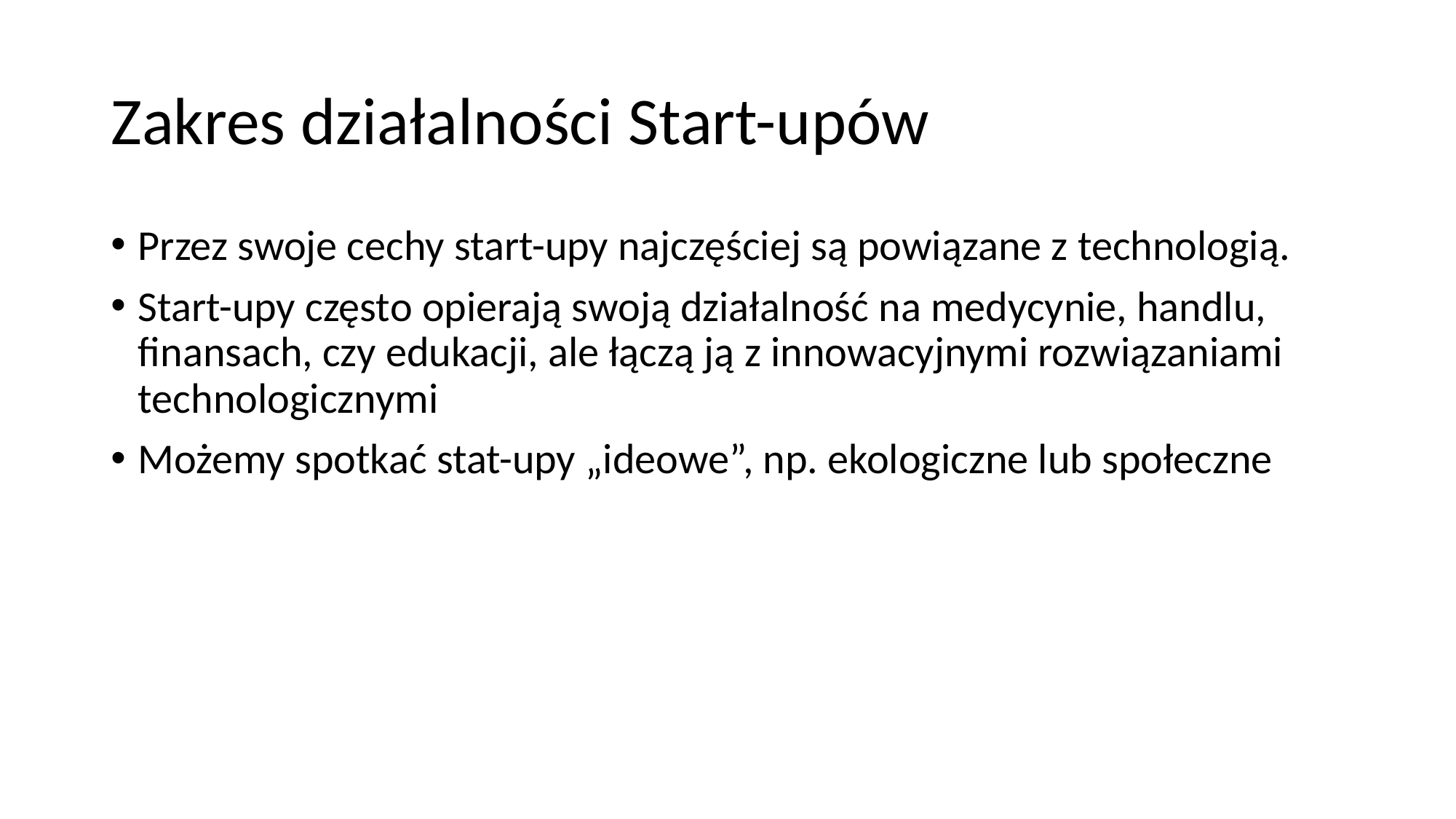

# Zakres działalności Start-upów
Przez swoje cechy start-upy najczęściej są powiązane z technologią.
Start-upy często opierają swoją działalność na medycynie, handlu, finansach, czy edukacji, ale łączą ją z innowacyjnymi rozwiązaniami technologicznymi
Możemy spotkać stat-upy „ideowe”, np. ekologiczne lub społeczne